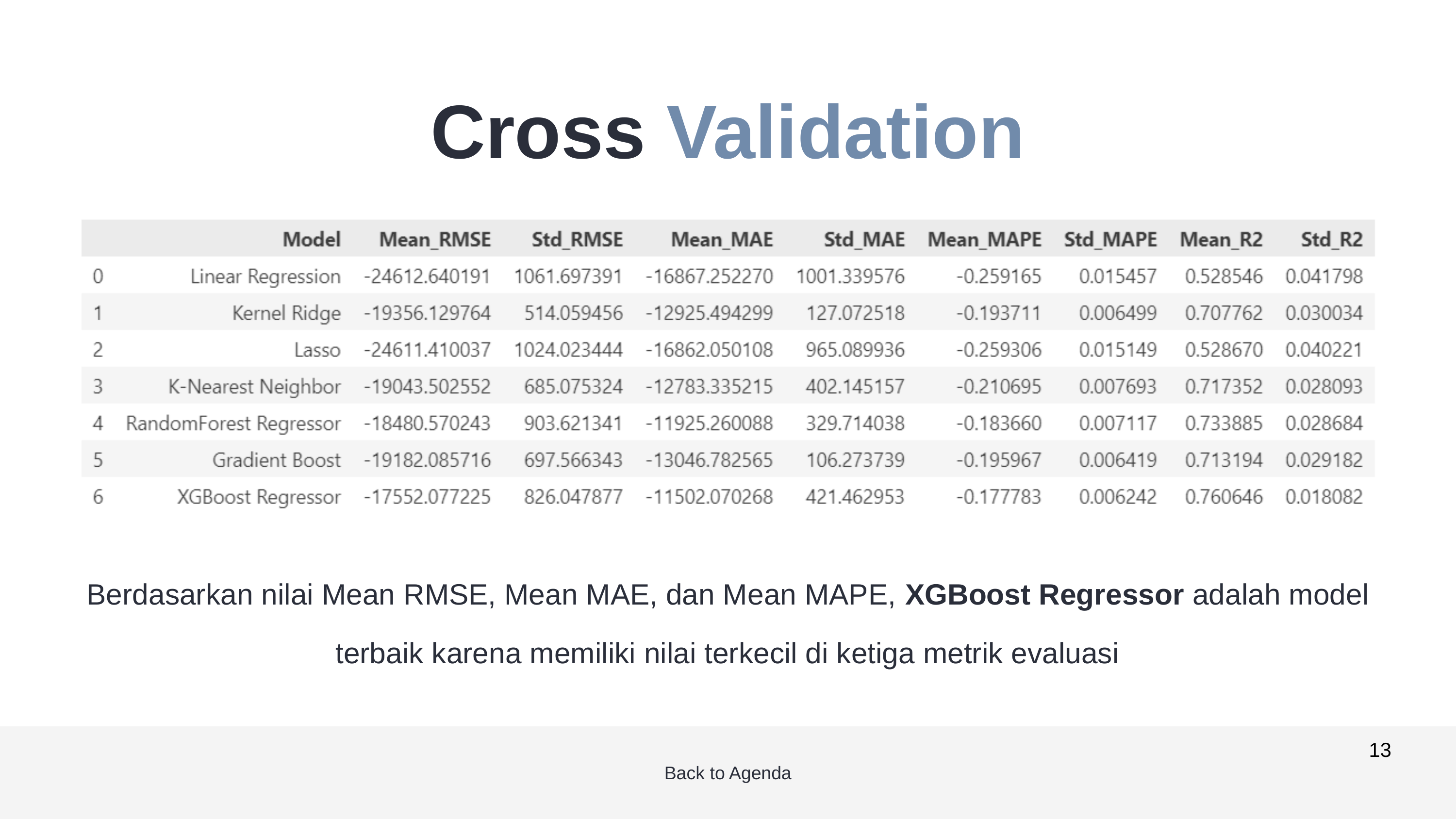

Cross Validation

Berdasarkan nilai Mean RMSE, Mean MAE, dan Mean MAPE, XGBoost Regressor adalah model terbaik karena memiliki nilai terkecil di ketiga metrik evaluasi

13
Back to Agenda